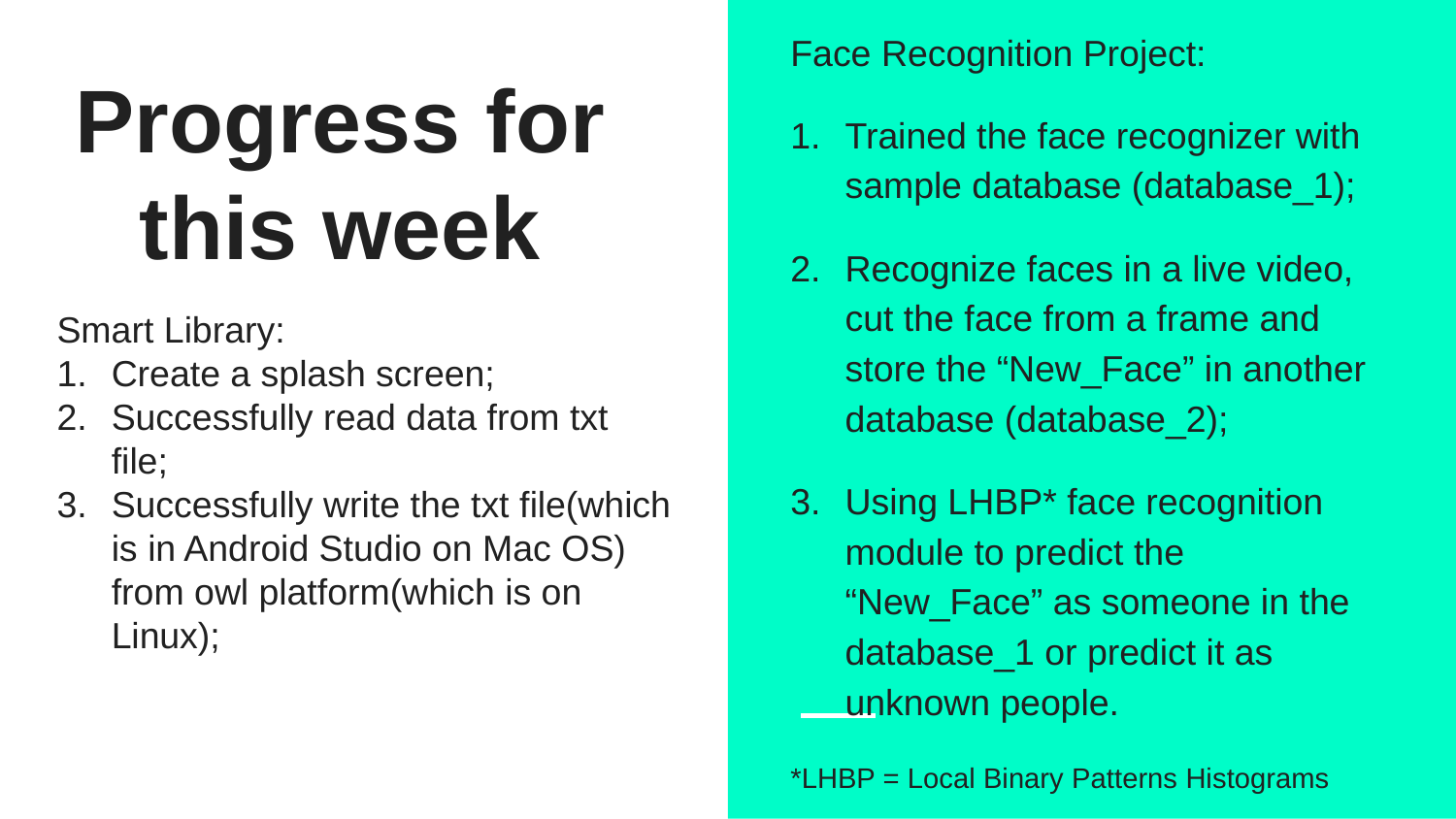

# Progress for this week
Face Recognition Project:
Trained the face recognizer with sample database (database_1);
Recognize faces in a live video, cut the face from a frame and store the “New_Face” in another database (database_2);
Using LHBP* face recognition module to predict the “New_Face” as someone in the database_1 or predict it as unknown people.
*LHBP = Local Binary Patterns Histograms

Smart Library:
Create a splash screen;
Successfully read data from txt file;
Successfully write the txt file(which is in Android Studio on Mac OS) from owl platform(which is on Linux);